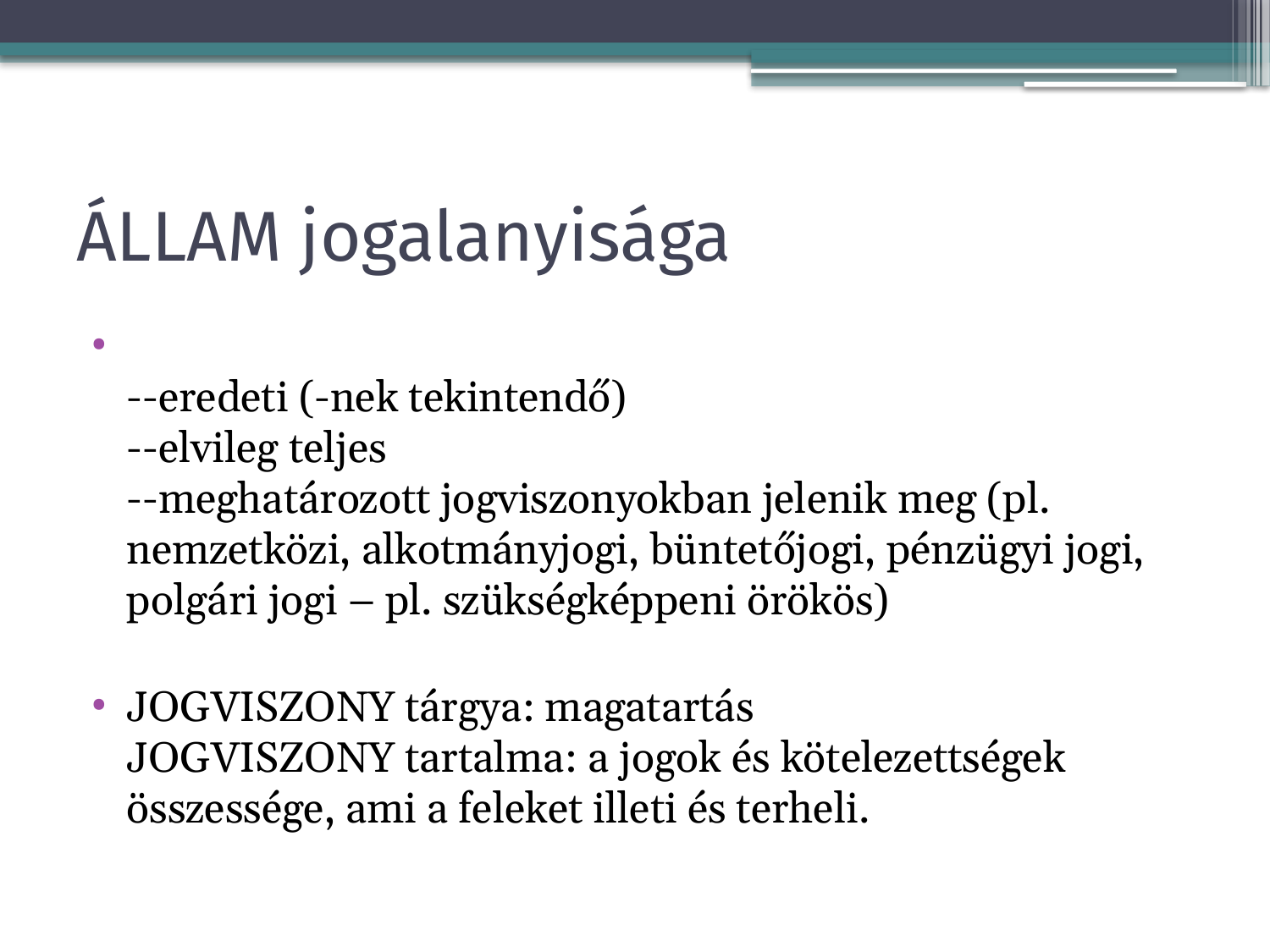

# ÁLLAM jogalanyisága
--eredeti (-nek tekintendő)
--elvileg teljes
--meghatározott jogviszonyokban jelenik meg (pl. nemzetközi, alkotmányjogi, büntetőjogi, pénzügyi jogi, polgári jogi – pl. szükségképpeni örökös)
JOGVISZONY tárgya: magatartás
JOGVISZONY tartalma: a jogok és kötelezettségek összessége, ami a feleket illeti és terheli.